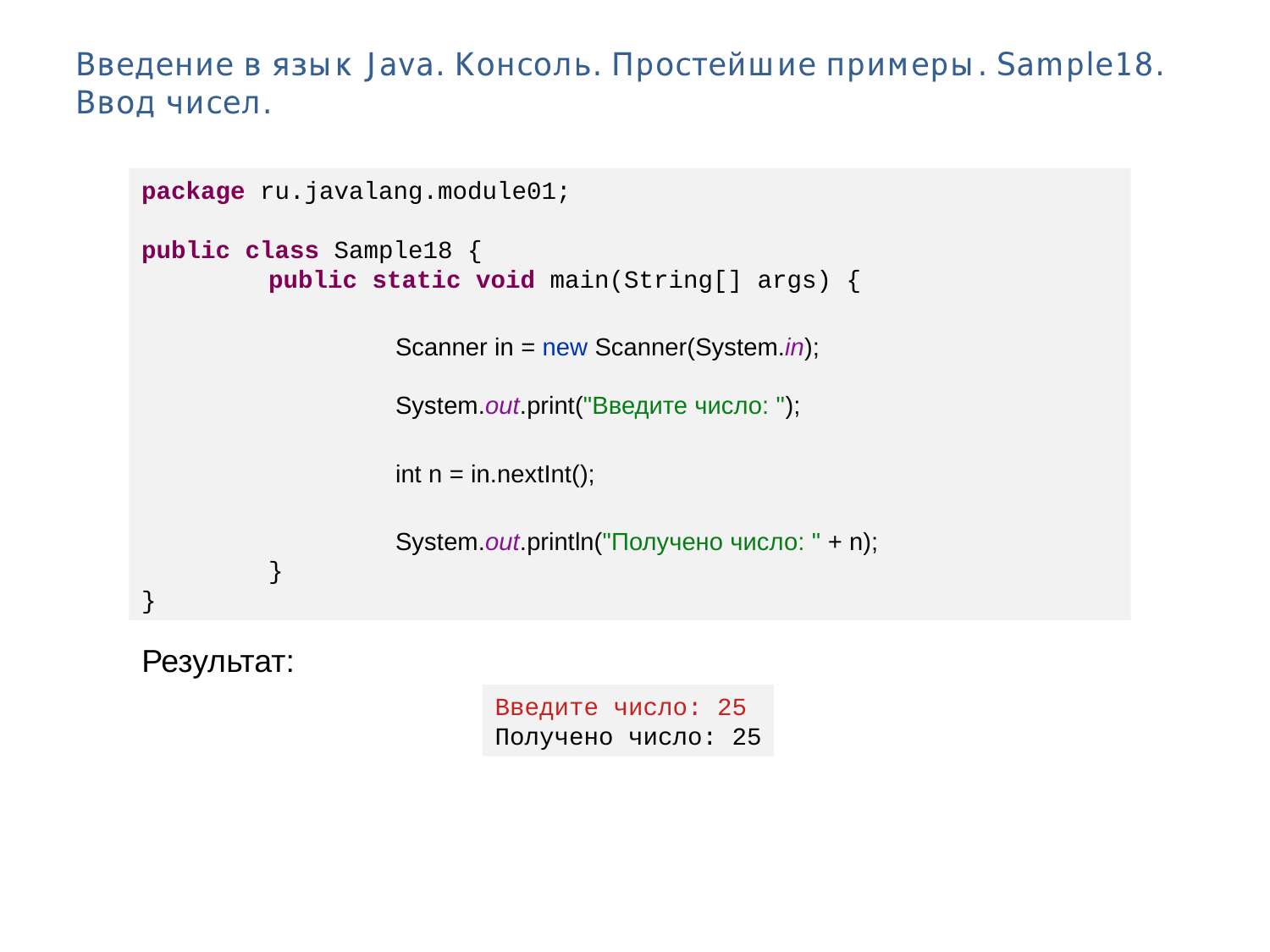

Введение в язык Java. Консоль. Простейшие примеры. Sample18. Ввод чисел.
package ru.javalang.module01;

public class Sample18 {
	public static void main(String[] args) {
		Scanner in = new Scanner(System.in);

		System.out.print("Введите число: ");
		int n = in.nextInt();
		System.out.println("Получено число: " + n);
	}
}
Результат:
Введите число: 25
Получено число: 25